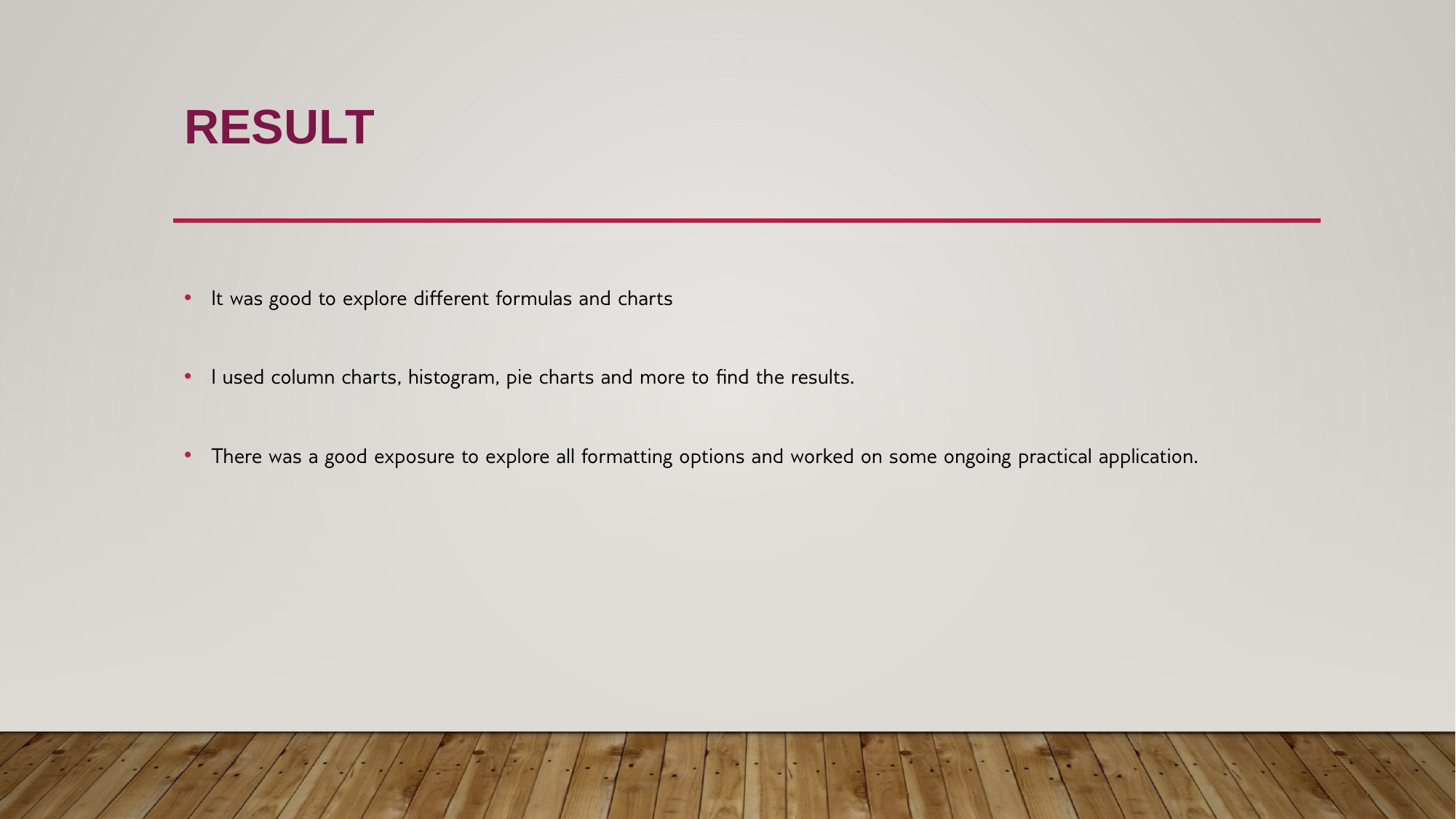

# Result
It was good to explore different formulas and charts
I used column charts, histogram, pie charts and more to find the results.
There was a good exposure to explore all formatting options and worked on some ongoing practical application.